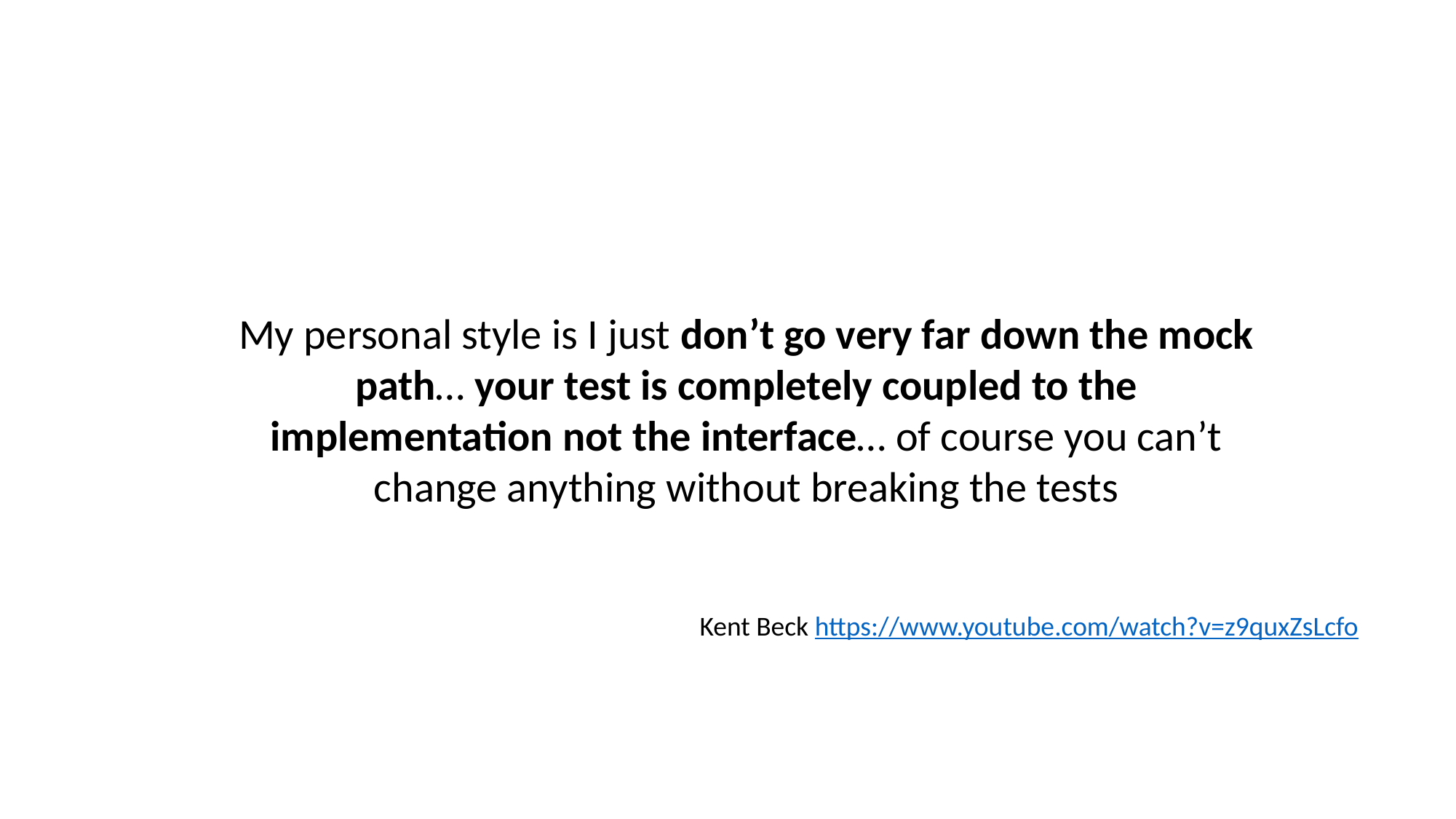

My personal style is I just don’t go very far down the mock path… your test is completely coupled to the implementation not the interface… of course you can’t change anything without breaking the tests
Kent Beck https://www.youtube.com/watch?v=z9quxZsLcfo